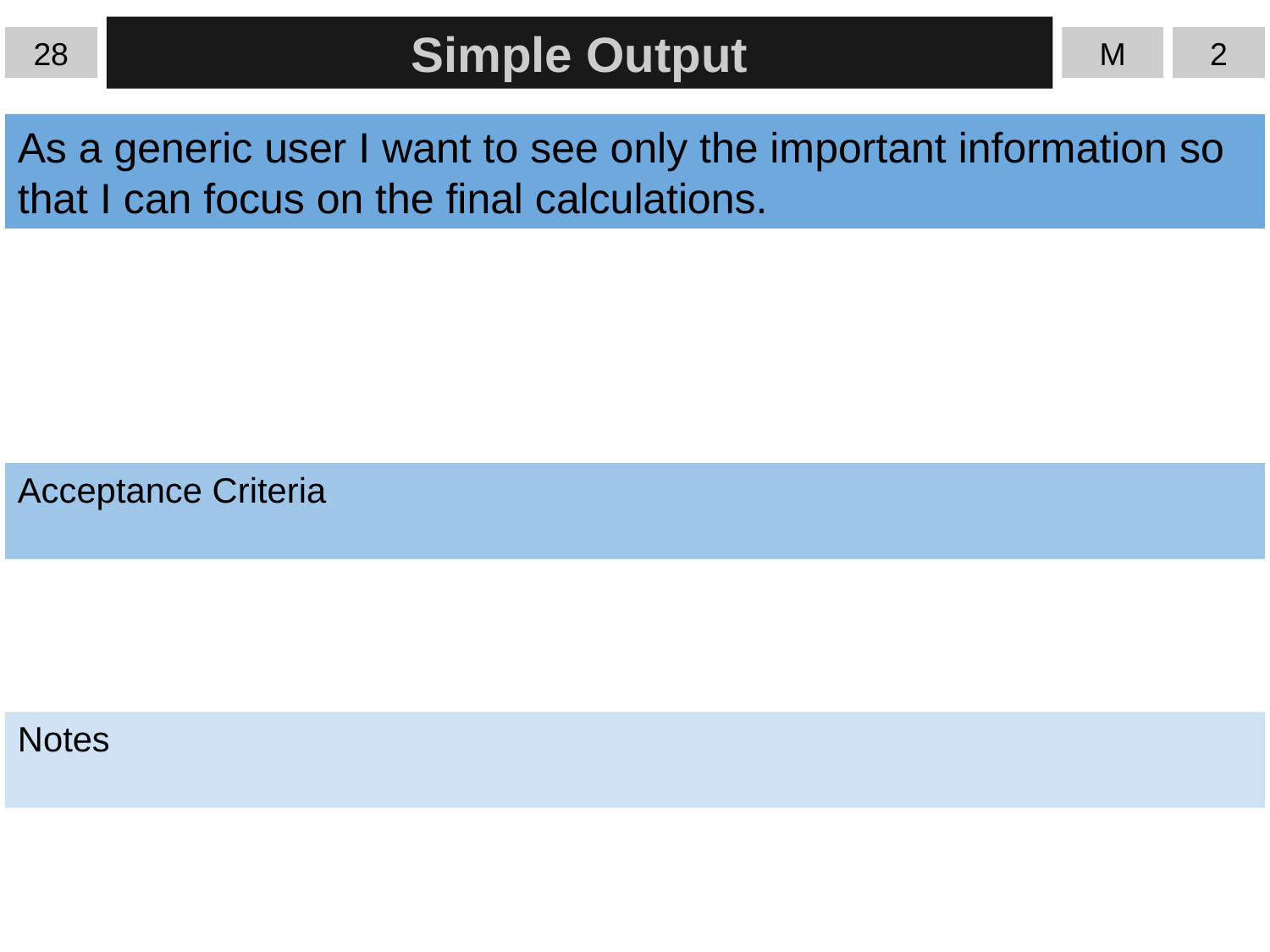

28
Simple Output
M
2
As a generic user I want to see only the important information so that I can focus on the final calculations.
Acceptance Criteria

Notes